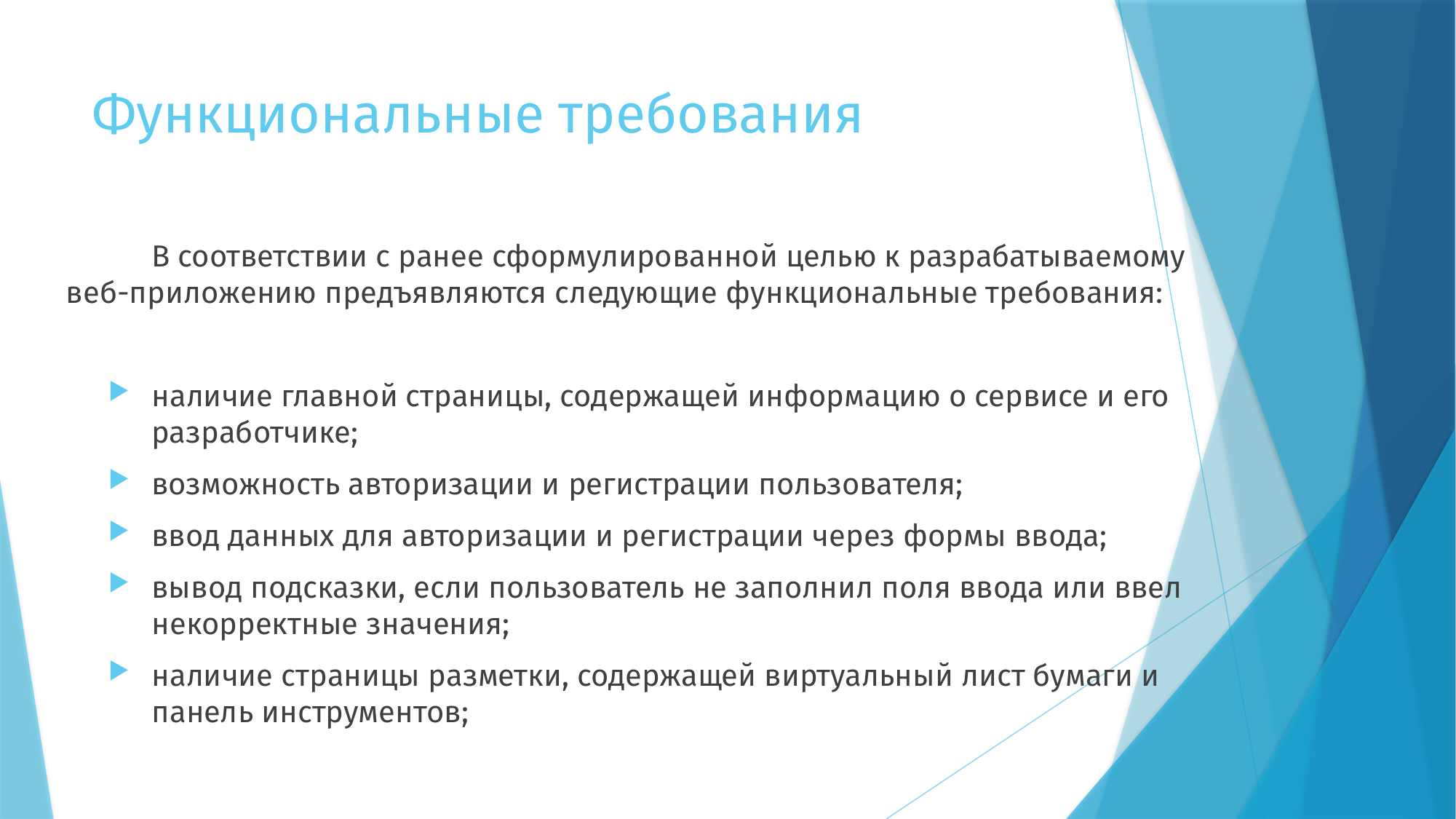

# Функциональные требования
В соответствии с ранее сформулированной целью к разрабатываемому веб-приложению предъявляются следующие функциональные требования:

наличие главной страницы, содержащей информацию о сервисе и его разработчике;
возможность авторизации и регистрации пользователя;
ввод данных для авторизации и регистрации через формы ввода;
вывод подсказки, если пользователь не заполнил поля ввода или ввел некорректные значения;
наличие страницы разметки, содержащей виртуальный лист бумаги и панель инструментов;